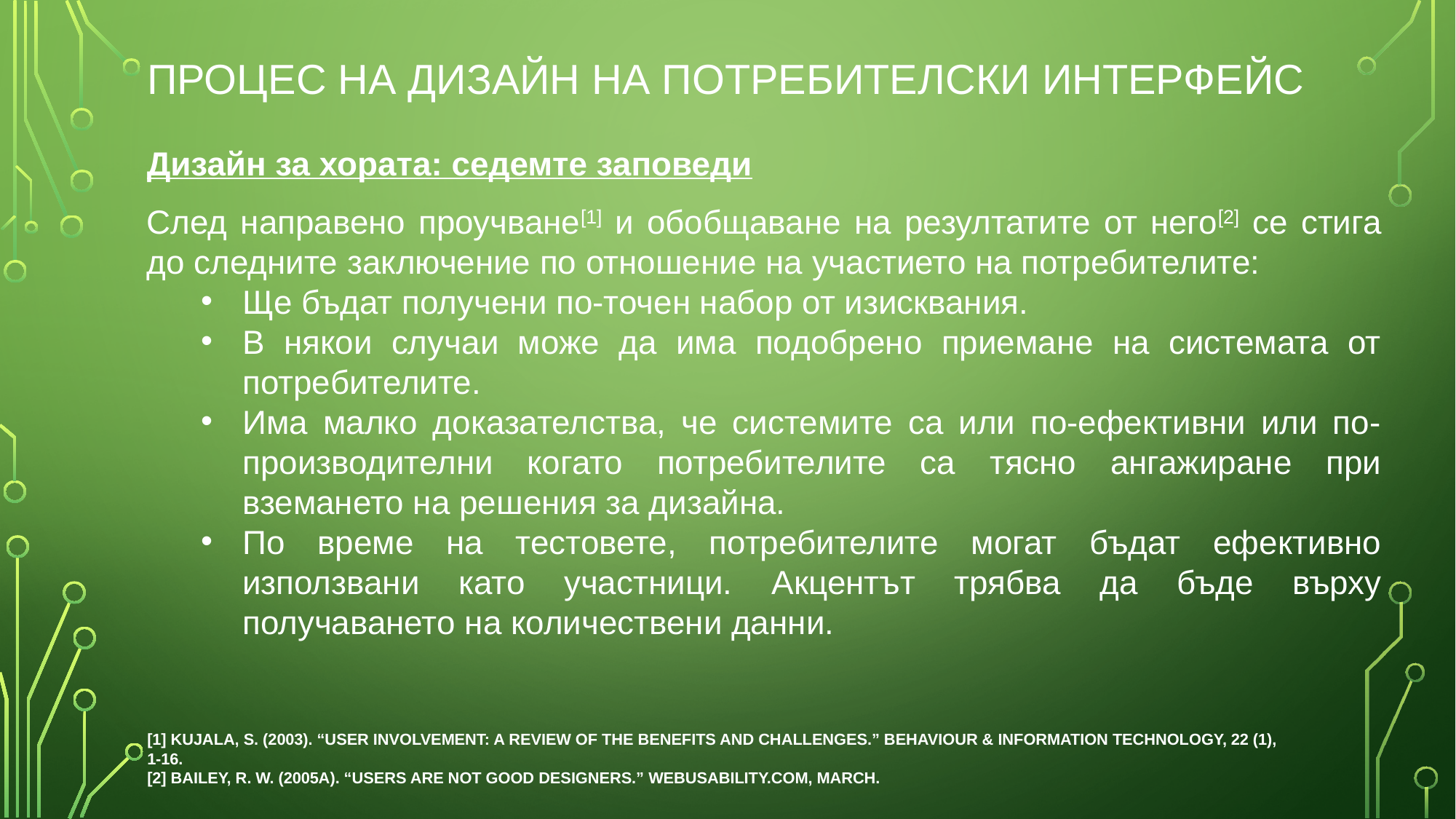

# Процес на дизайн на потребителски интерфейс
Дизайн за хората: седемте заповеди
След направено проучване[1] и обобщаване на резултатите от него[2] се стига до следните заключение по отношение на участието на потребителите:
Ще бъдат получени по-точен набор от изисквания.
В някои случаи може да има подобрено приемане на системата от потребителите.
Има малко доказателства, че системите са или по-ефективни или по-производителни когато потребителите са тясно ангажиране при вземането на решения за дизайна.
По време на тестовете, потребителите могат бъдат ефективно използвани като участници. Акцентът трябва да бъде върху получаването на количествени данни.
[1] Kujala, S. (2003). “User involvement: A review of the benefits and challenges.” Behaviour & Information Technology, 22 (1), 1-16.
[2] Bailey, R. W. (2005a). “Users Are Not Good Designers.” Webusability.com, March.